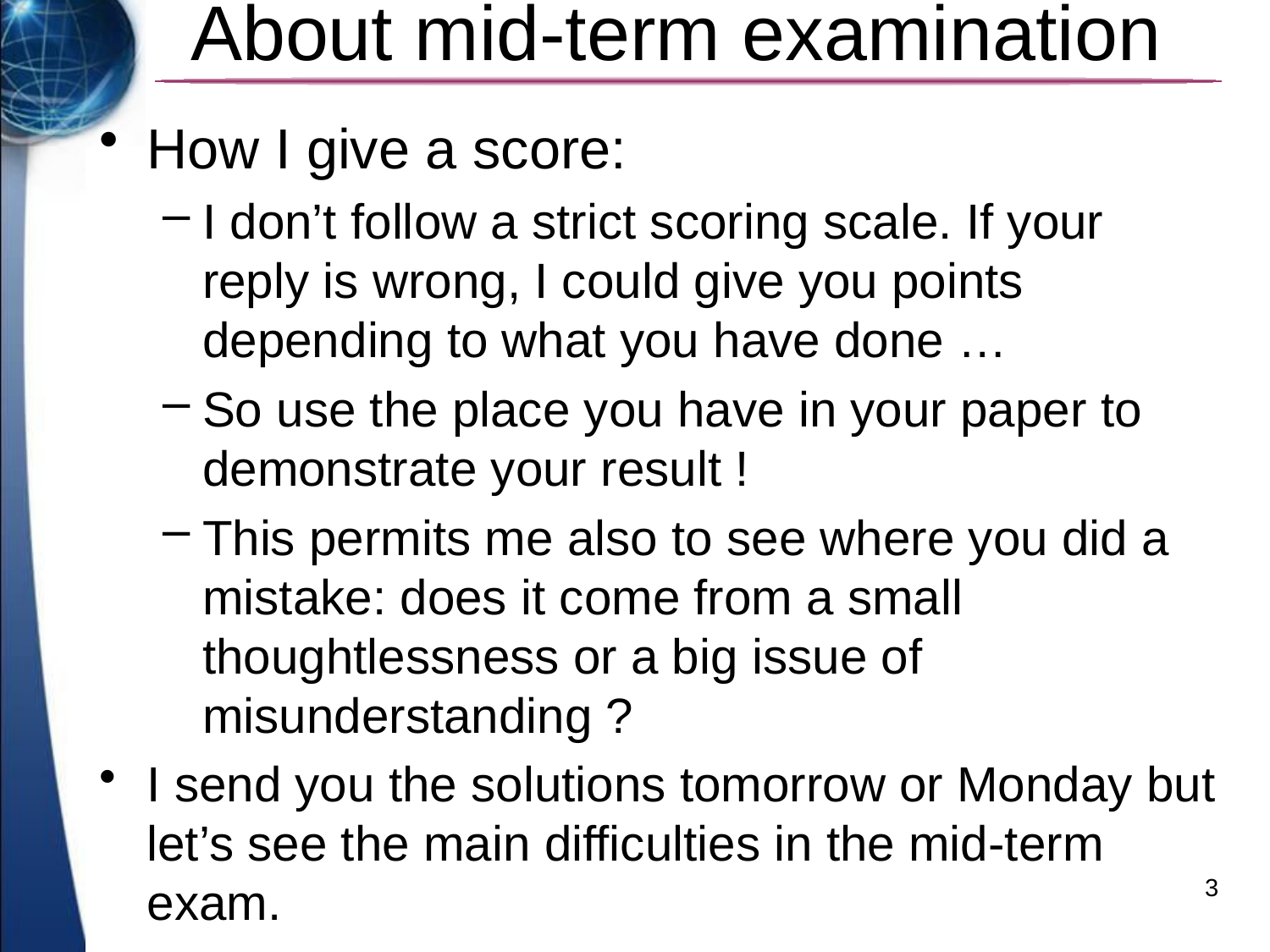

# About mid-term examination
How I give a score:
I don’t follow a strict scoring scale. If your reply is wrong, I could give you points depending to what you have done …
So use the place you have in your paper to demonstrate your result !
This permits me also to see where you did a mistake: does it come from a small thoughtlessness or a big issue of misunderstanding ?
I send you the solutions tomorrow or Monday but let’s see the main difficulties in the mid-term exam.

3